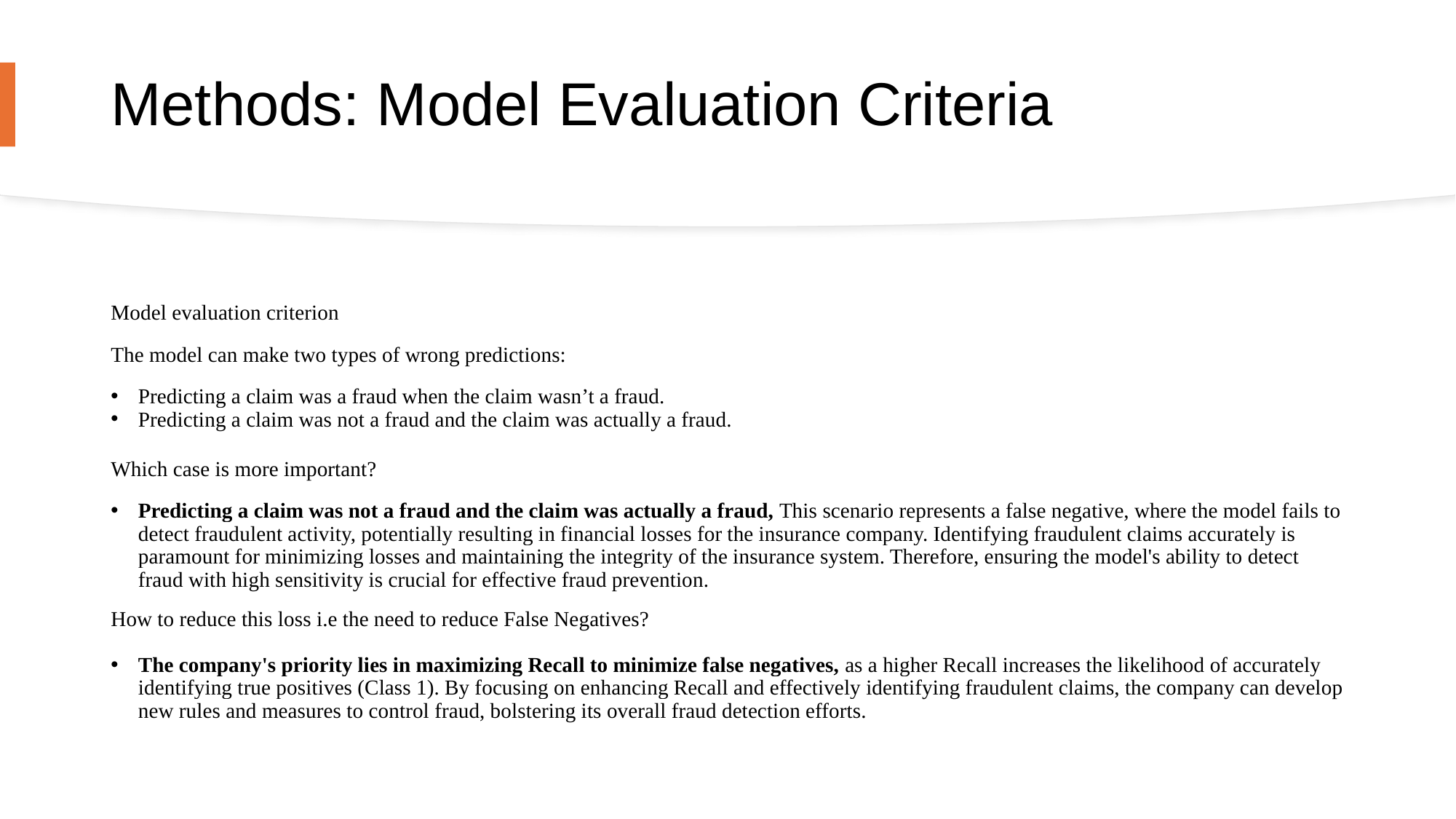

# Methods: Model Evaluation Criteria

Model evaluation criterion
The model can make two types of wrong predictions:
Predicting a claim was a fraud when the claim wasn’t a fraud.
Predicting a claim was not a fraud and the claim was actually a fraud.
Which case is more important?
Predicting a claim was not a fraud and the claim was actually a fraud, This scenario represents a false negative, where the model fails to detect fraudulent activity, potentially resulting in financial losses for the insurance company. Identifying fraudulent claims accurately is paramount for minimizing losses and maintaining the integrity of the insurance system. Therefore, ensuring the model's ability to detect fraud with high sensitivity is crucial for effective fraud prevention.
How to reduce this loss i.e the need to reduce False Negatives?
The company's priority lies in maximizing Recall to minimize false negatives, as a higher Recall increases the likelihood of accurately identifying true positives (Class 1). By focusing on enhancing Recall and effectively identifying fraudulent claims, the company can develop new rules and measures to control fraud, bolstering its overall fraud detection efforts.